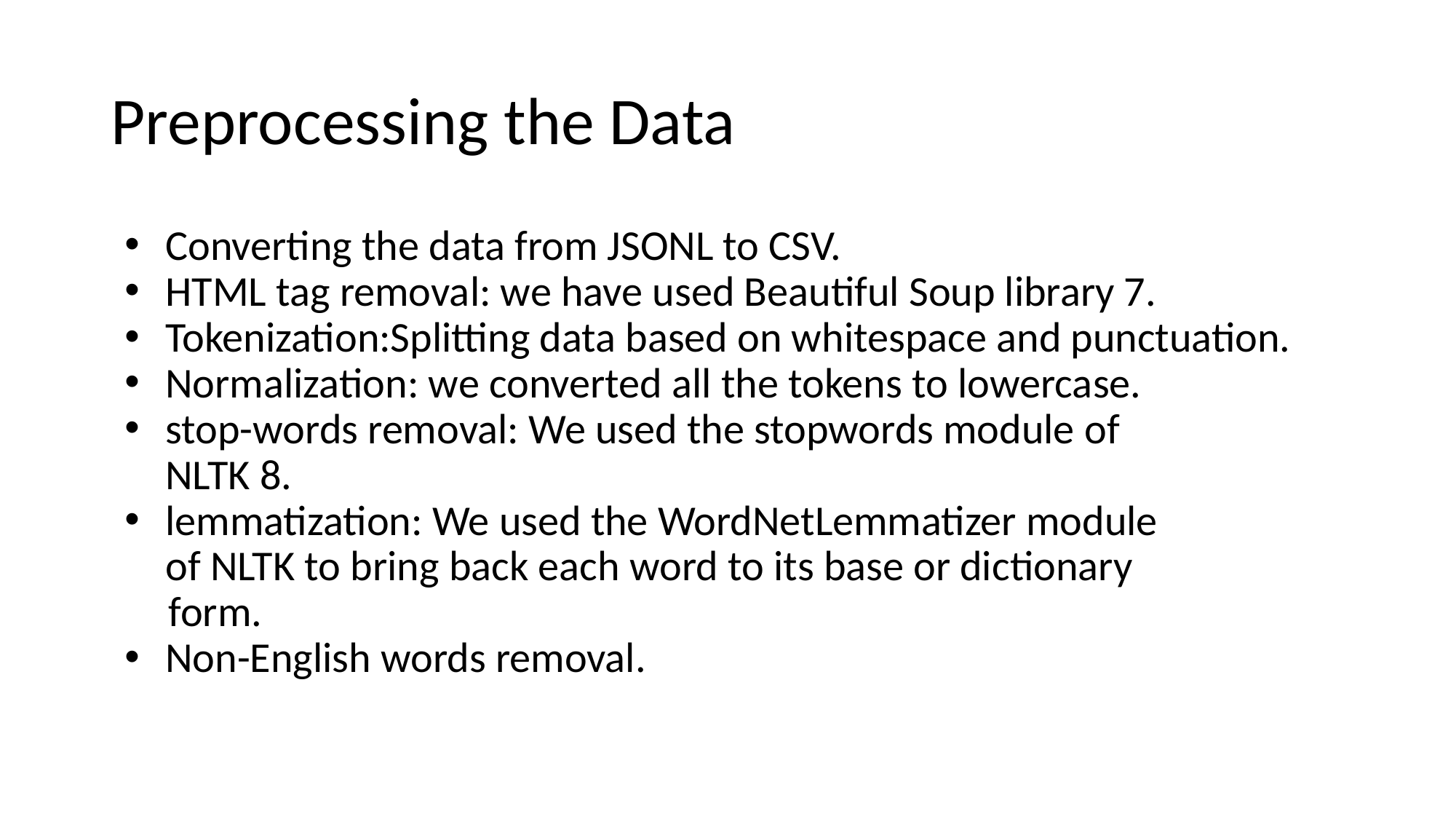

# Preprocessing the Data
Converting the data from JSONL to CSV.
HTML tag removal: we have used Beautiful Soup library 7.
Tokenization:Splitting data based on whitespace and punctuation.
Normalization: we converted all the tokens to lowercase.
stop-words removal: We used the stopwords module of
NLTK 8.
lemmatization: We used the WordNetLemmatizer module
of NLTK to bring back each word to its base or dictionary
      form.
Non-English words removal.